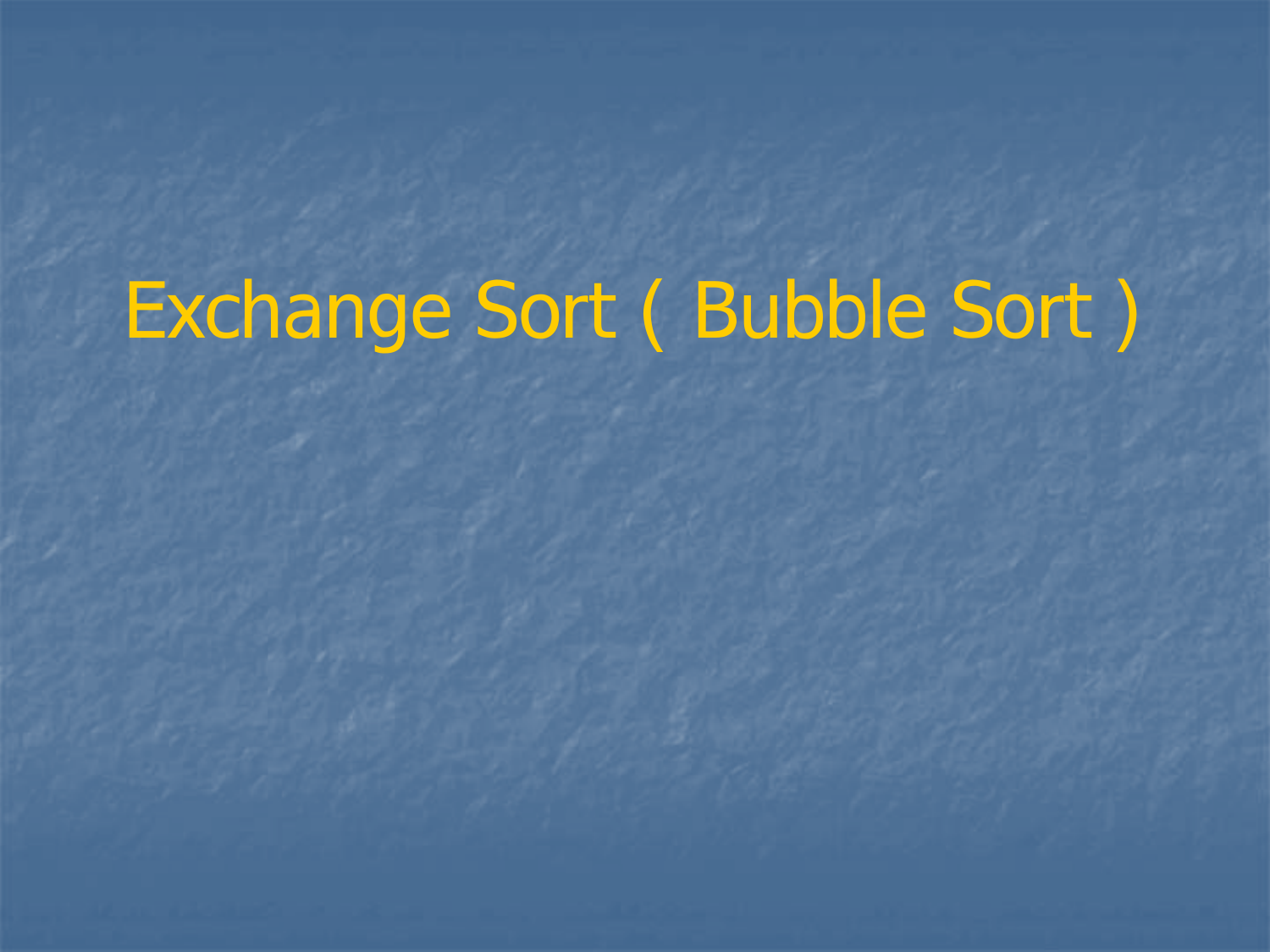

# Exchange Sort ( Bubble Sort )